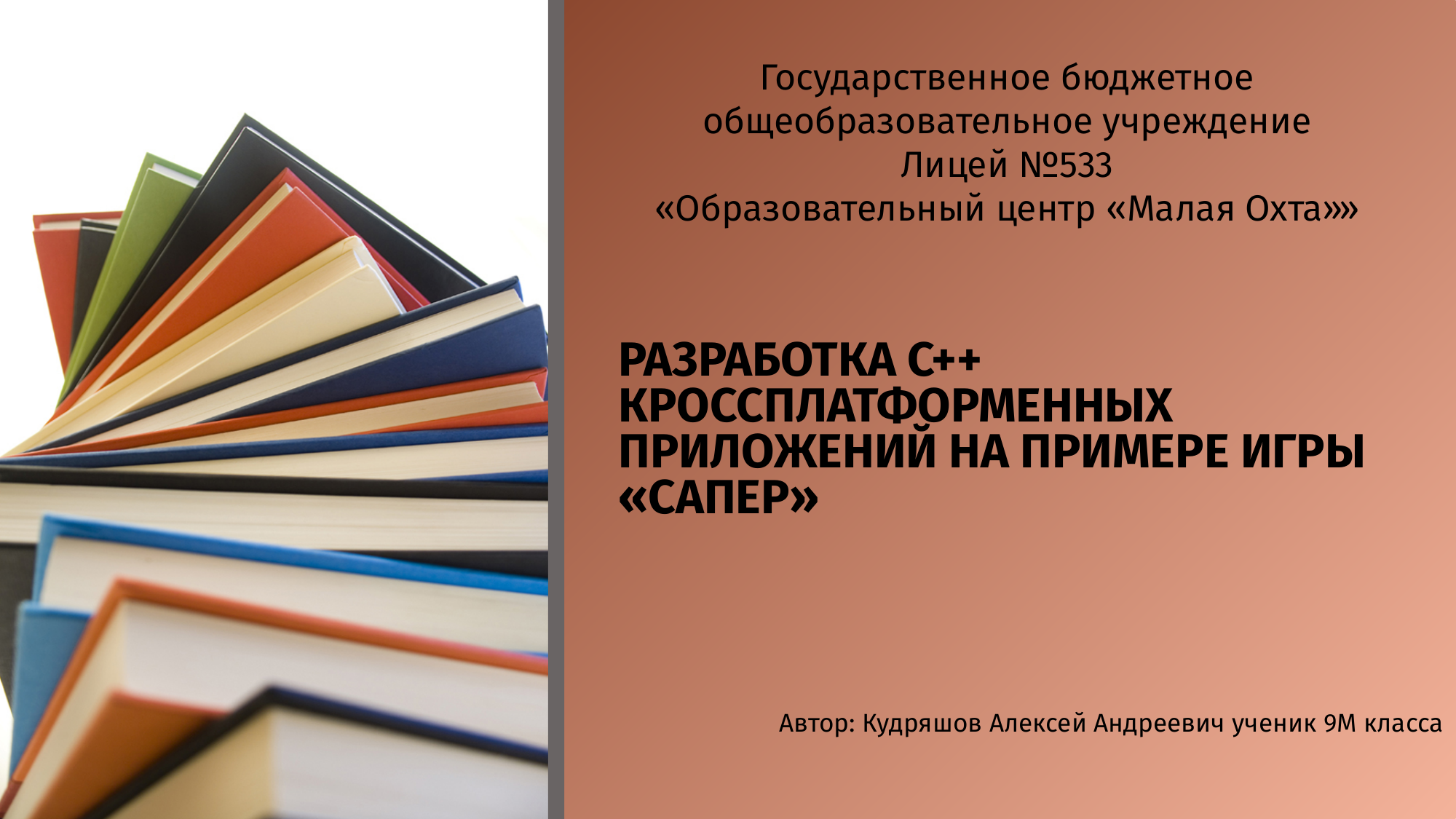

Государственное бюджетное общеобразовательное учреждение
Лицей №533
«Образовательный центр «Малая Охта»»
# Разработка С++ кроссплатформенных приложений на примере игры «Сапер»

Автор: Кудряшов Алексей Андреевич ученик 9М класса